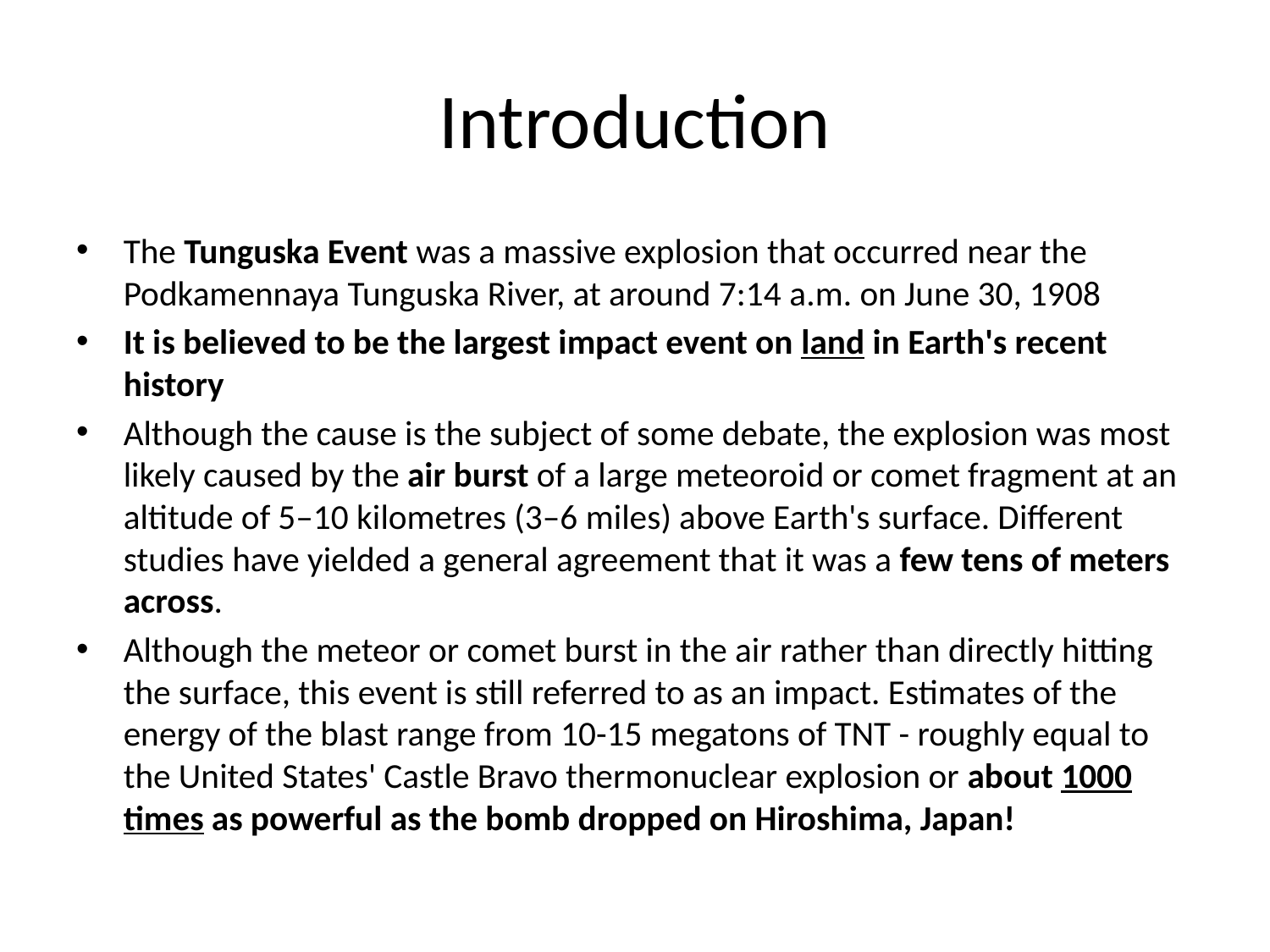

# Introduction
The Tunguska Event was a massive explosion that occurred near the Podkamennaya Tunguska River, at around 7:14 a.m. on June 30, 1908
It is believed to be the largest impact event on land in Earth's recent history
Although the cause is the subject of some debate, the explosion was most likely caused by the air burst of a large meteoroid or comet fragment at an altitude of 5–10 kilometres (3–6 miles) above Earth's surface. Different studies have yielded a general agreement that it was a few tens of meters across.
Although the meteor or comet burst in the air rather than directly hitting the surface, this event is still referred to as an impact. Estimates of the energy of the blast range from 10-15 megatons of TNT - roughly equal to the United States' Castle Bravo thermonuclear explosion or about 1000 times as powerful as the bomb dropped on Hiroshima, Japan!